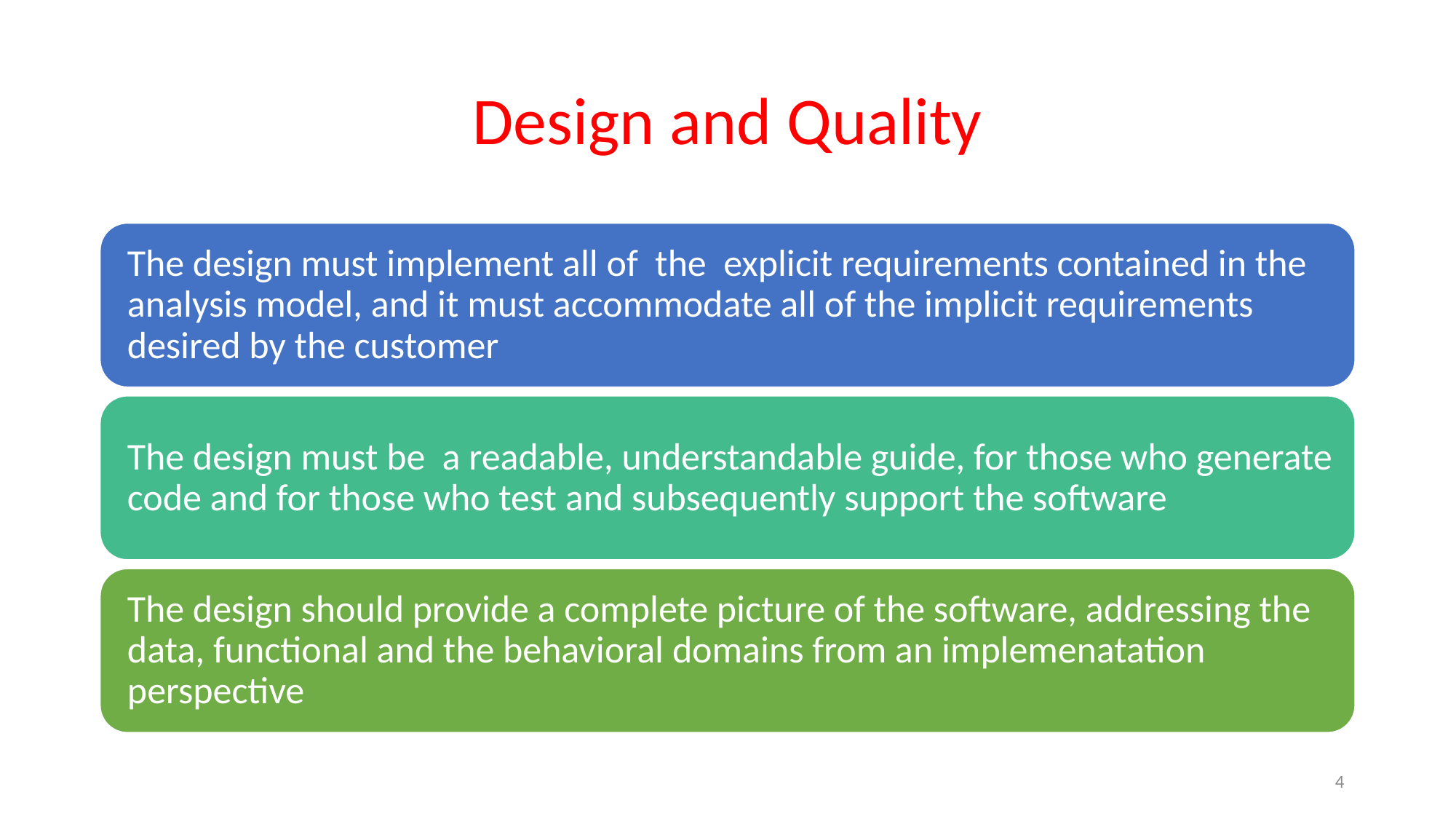

# Design and Quality
The design must implement all of  the  explicit requirements contained in the analysis model, and it must accommodate all of the implicit requirements desired by the customer
The design must be  a readable, understandable guide, for those who generate code and for those who test and subsequently support the software
The design should provide a complete picture of the software, addressing the data, functional and the behavioral domains from an implemenatation perspective
4